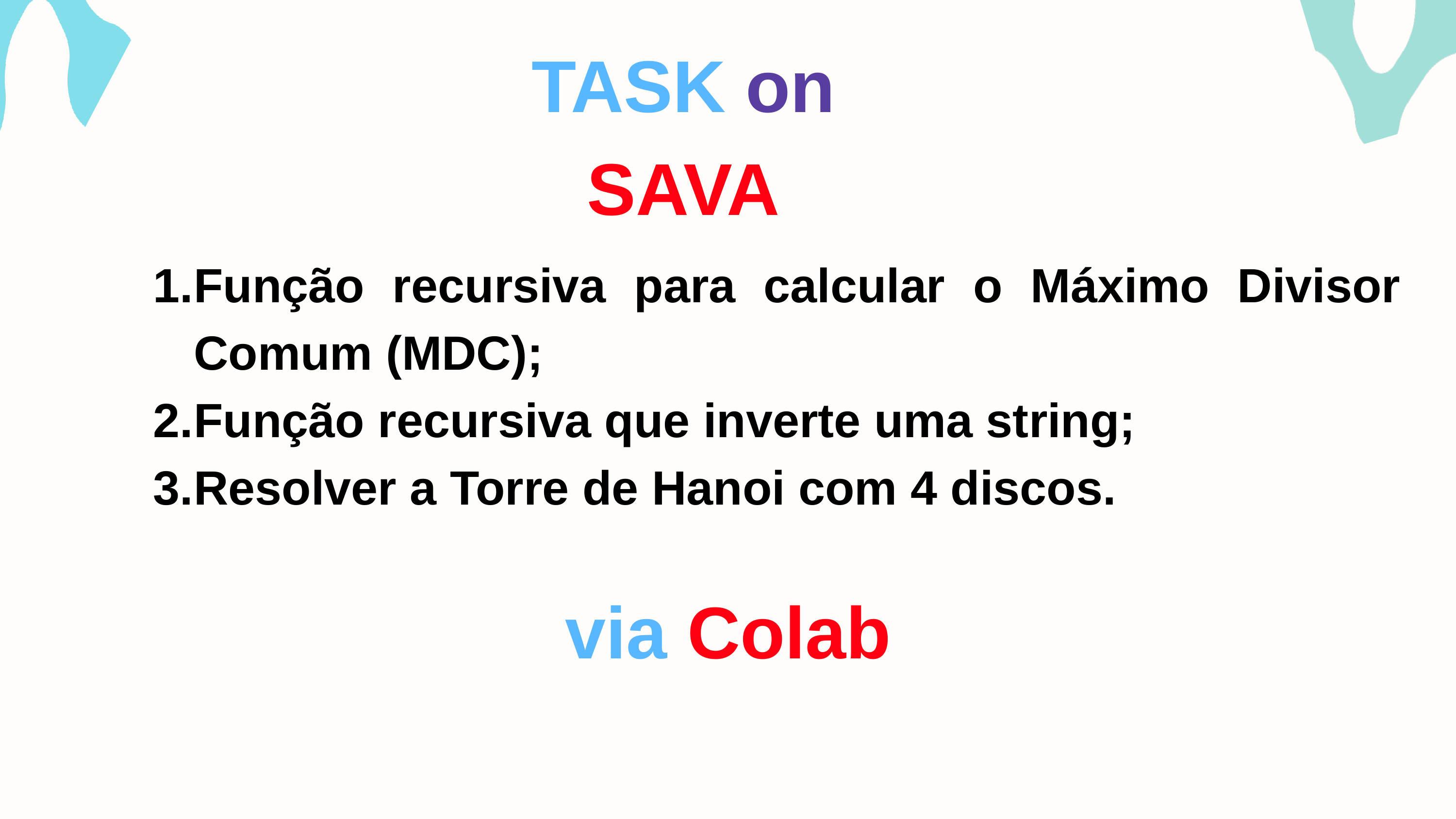

TASK on SAVA
Função recursiva para calcular o Máximo Divisor Comum (MDC);
Função recursiva que inverte uma string;
Resolver a Torre de Hanoi com 4 discos.
via Colab